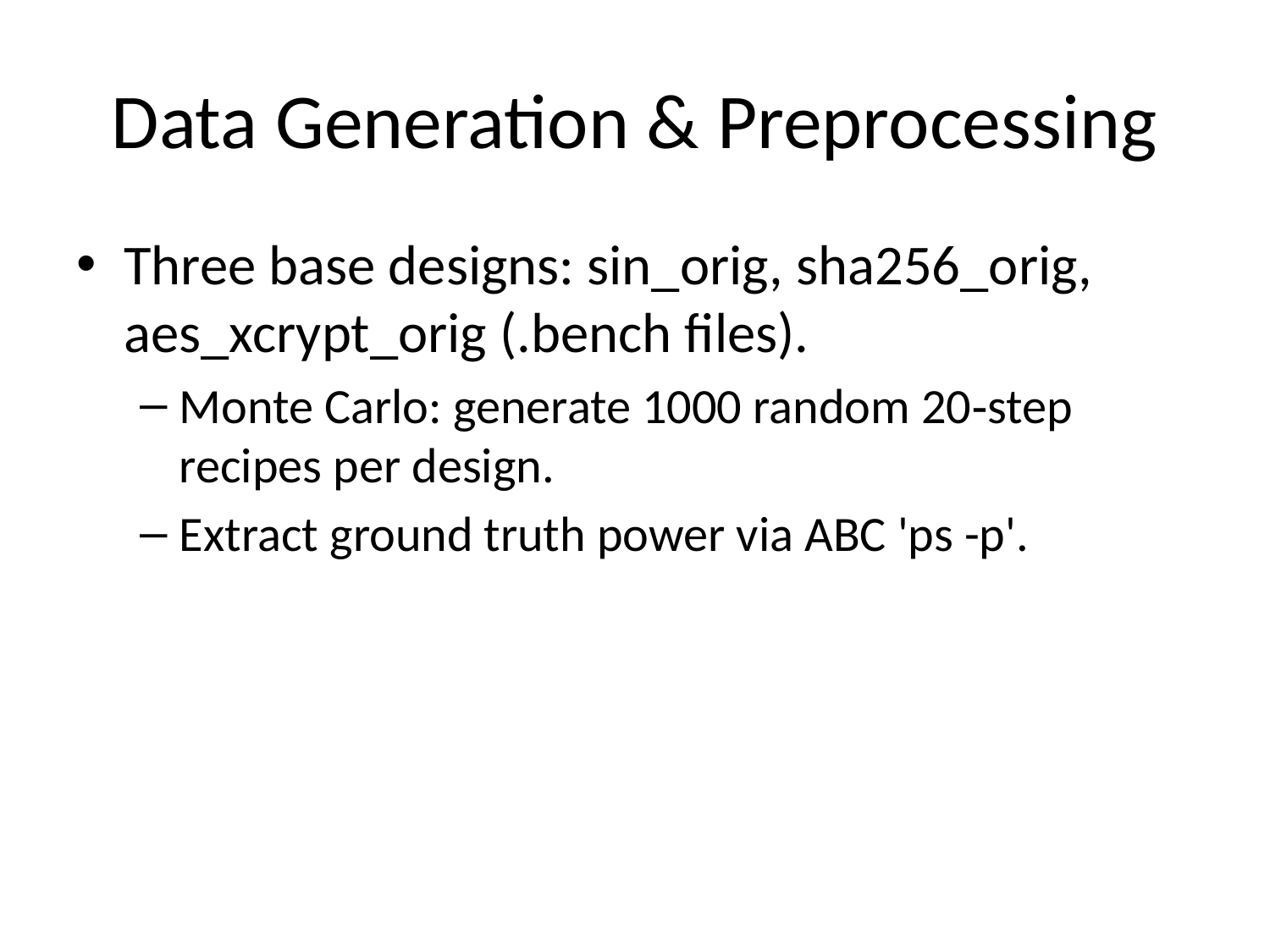

# Data Generation & Preprocessing
Three base designs: sin_orig, sha256_orig, aes_xcrypt_orig (.bench files).
Monte Carlo: generate 1000 random 20‑step recipes per design.
Extract ground truth power via ABC 'ps -p'.